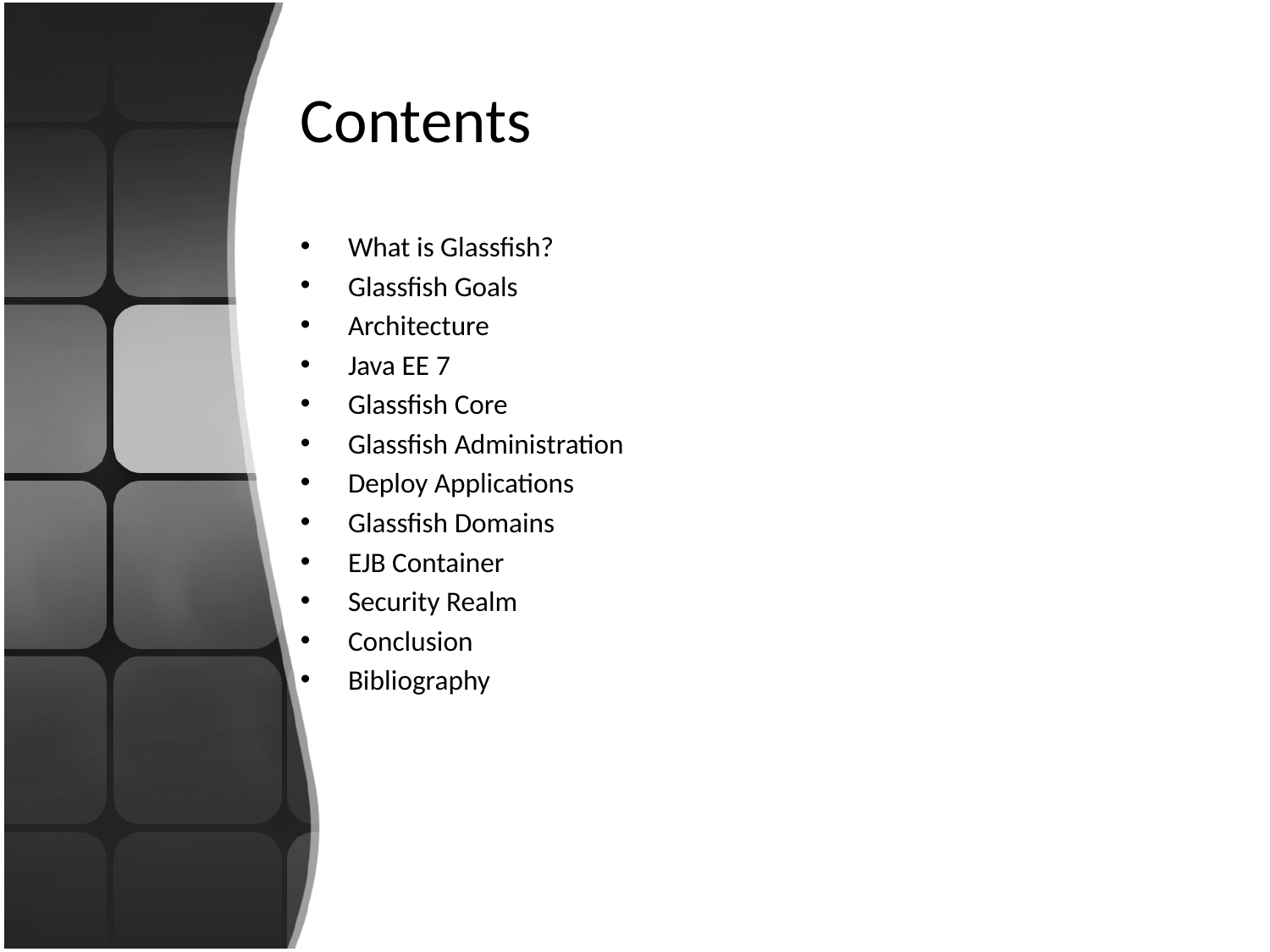

# Contents
What is Glassfish?
Glassfish Goals
Architecture
Java EE 7
Glassfish Core
Glassfish Administration
Deploy Applications
Glassfish Domains
EJB Container
Security Realm
Conclusion
Bibliography